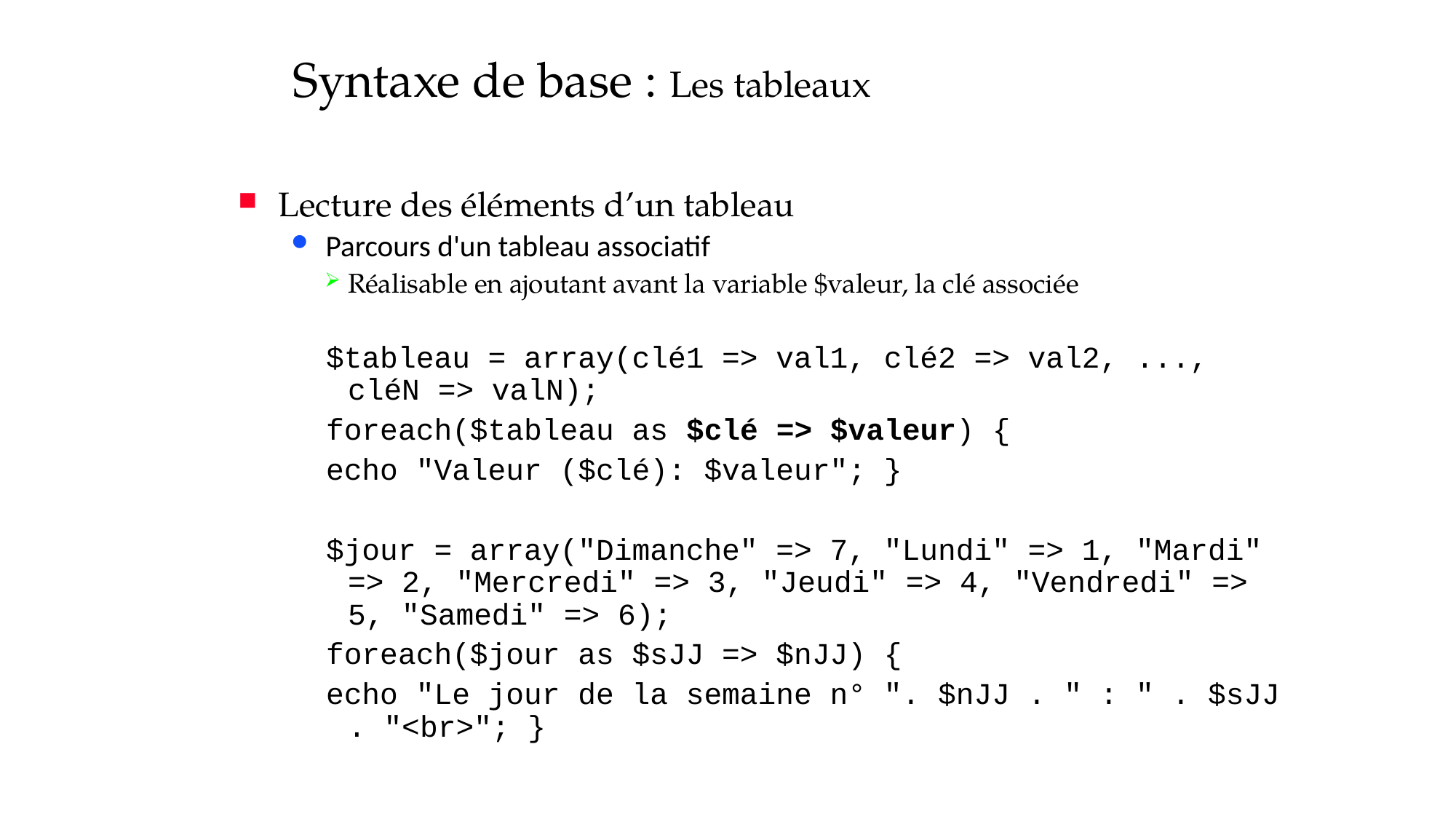

# Syntaxe de base : Les tableaux
Lecture des éléments d’un tableau
Parcours d'un tableau associatif
Réalisable en ajoutant avant la variable $valeur, la clé associée

$tableau = array(clé1 => val1, clé2 => val2, ..., cléN => valN);
foreach($tableau as $clé => $valeur) {
echo "Valeur ($clé): $valeur"; }

$jour = array("Dimanche" => 7, "Lundi" => 1, "Mardi" => 2, "Mercredi" => 3, "Jeudi" => 4, "Vendredi" => 5, "Samedi" => 6);
foreach($jour as $sJJ => $nJJ) {
echo "Le jour de la semaine n° ". $nJJ . " : " . $sJJ . "<br>"; }